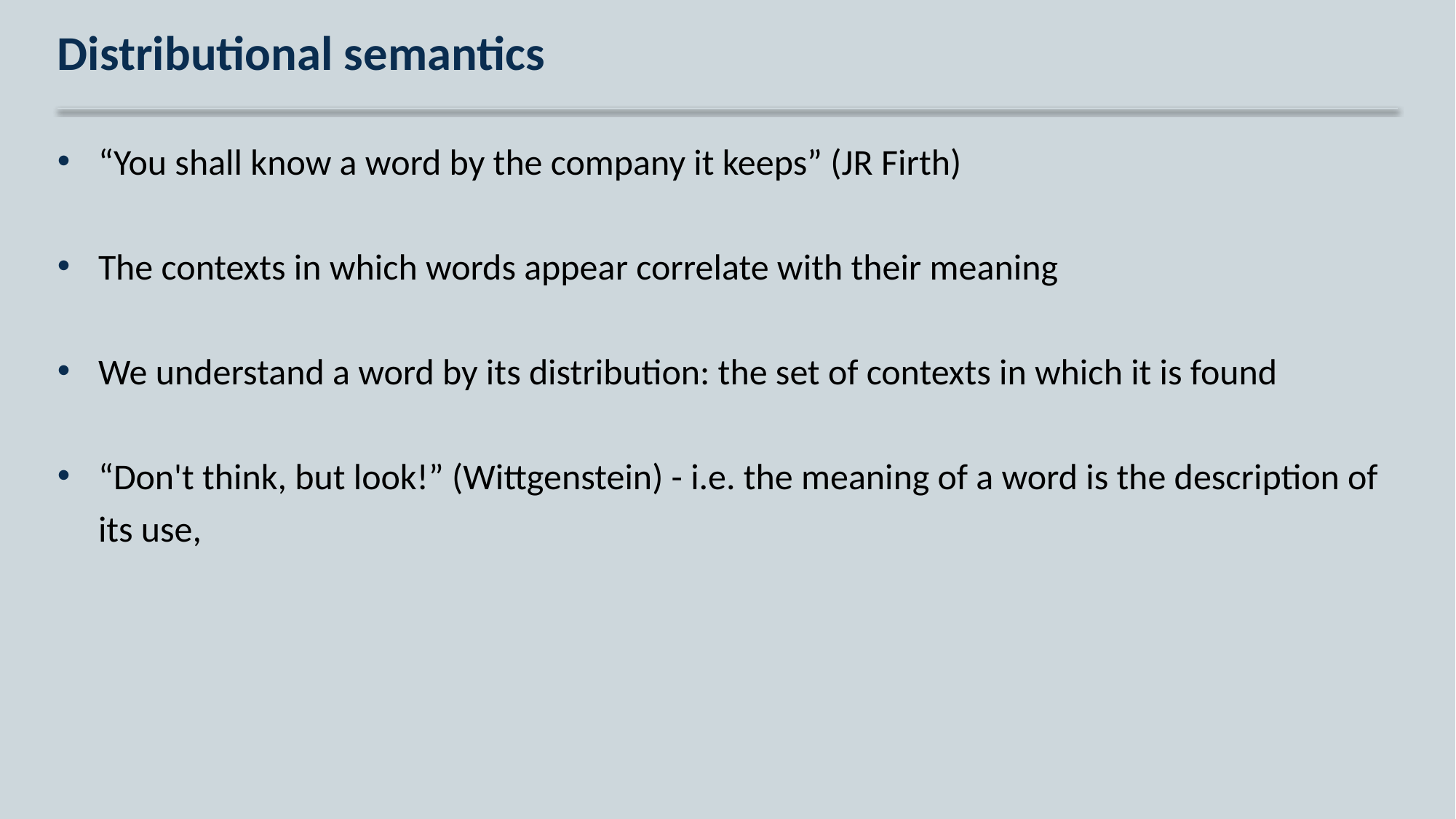

# Distributional semantics
“You shall know a word by the company it keeps” (JR Firth)

The contexts in which words appear correlate with their meaning

We understand a word by its distribution: the set of contexts in which it is found

“Don't think, but look!” (Wittgenstein) - i.e. the meaning of a word is the description of its use,